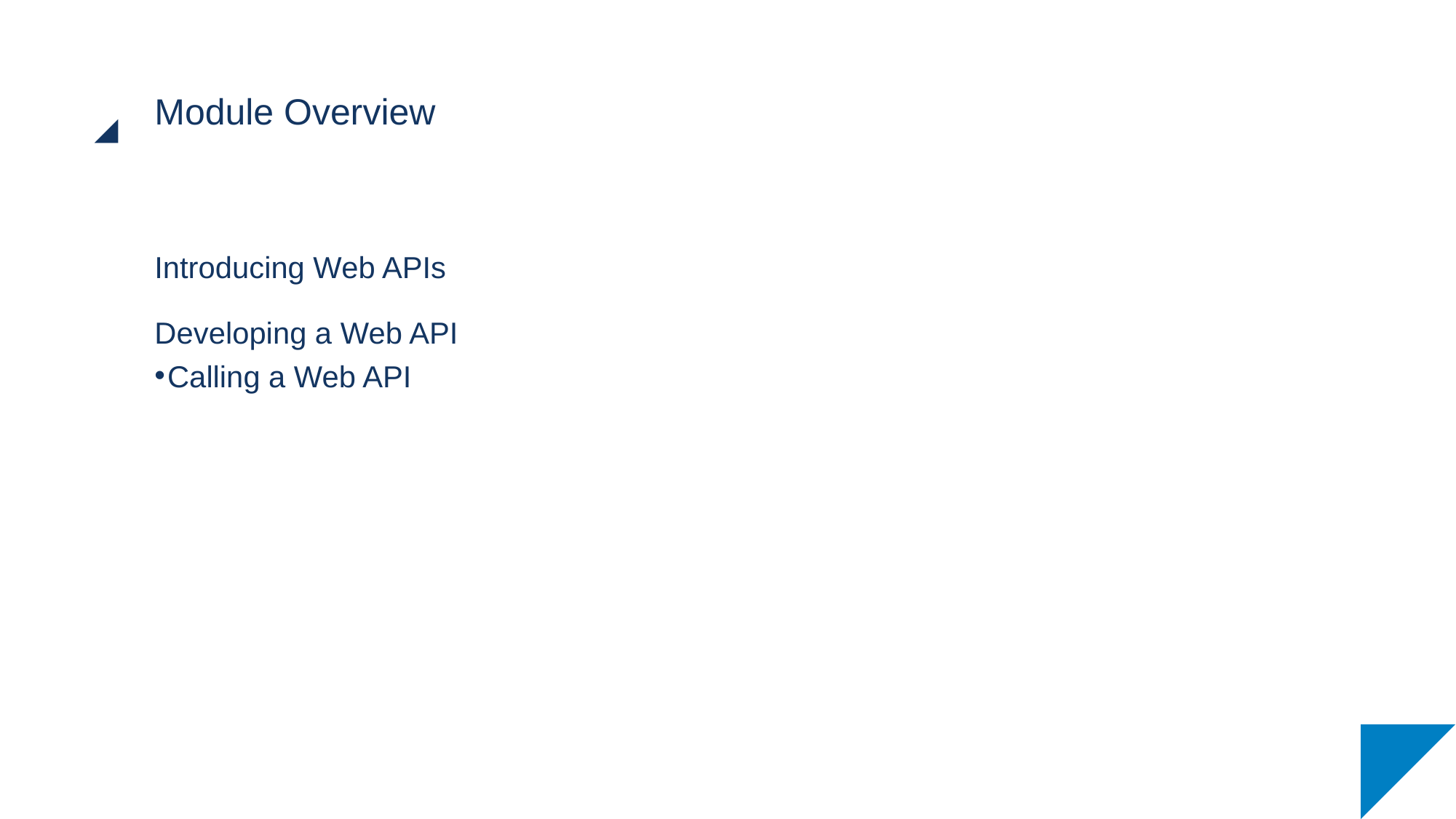

# Module Overview
Introducing Web APIs
Developing a Web API
Calling a Web API